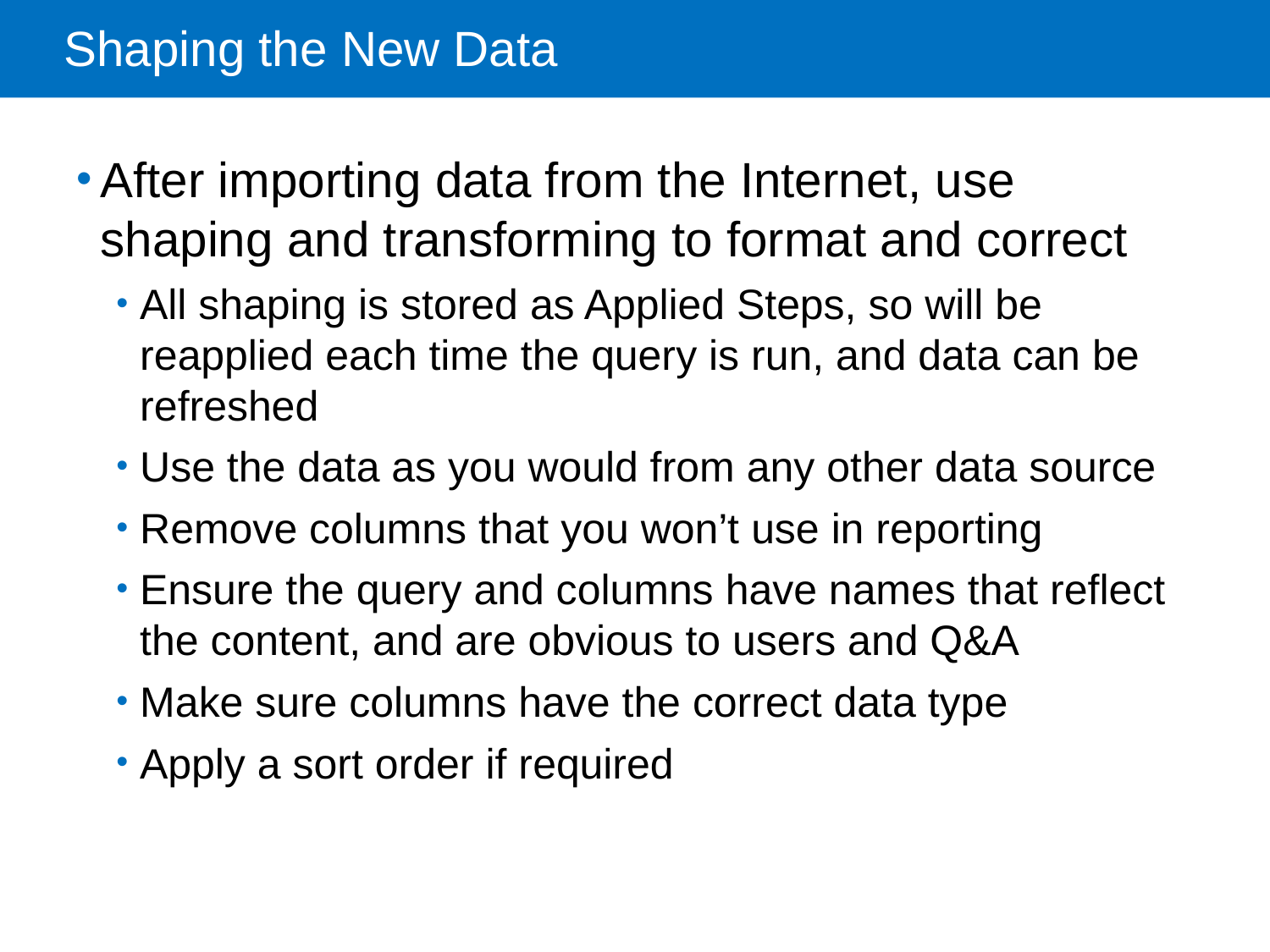

# Shaping the New Data
After importing data from the Internet, use shaping and transforming to format and correct
All shaping is stored as Applied Steps, so will be reapplied each time the query is run, and data can be refreshed
Use the data as you would from any other data source
Remove columns that you won’t use in reporting
Ensure the query and columns have names that reflect the content, and are obvious to users and Q&A
Make sure columns have the correct data type
Apply a sort order if required